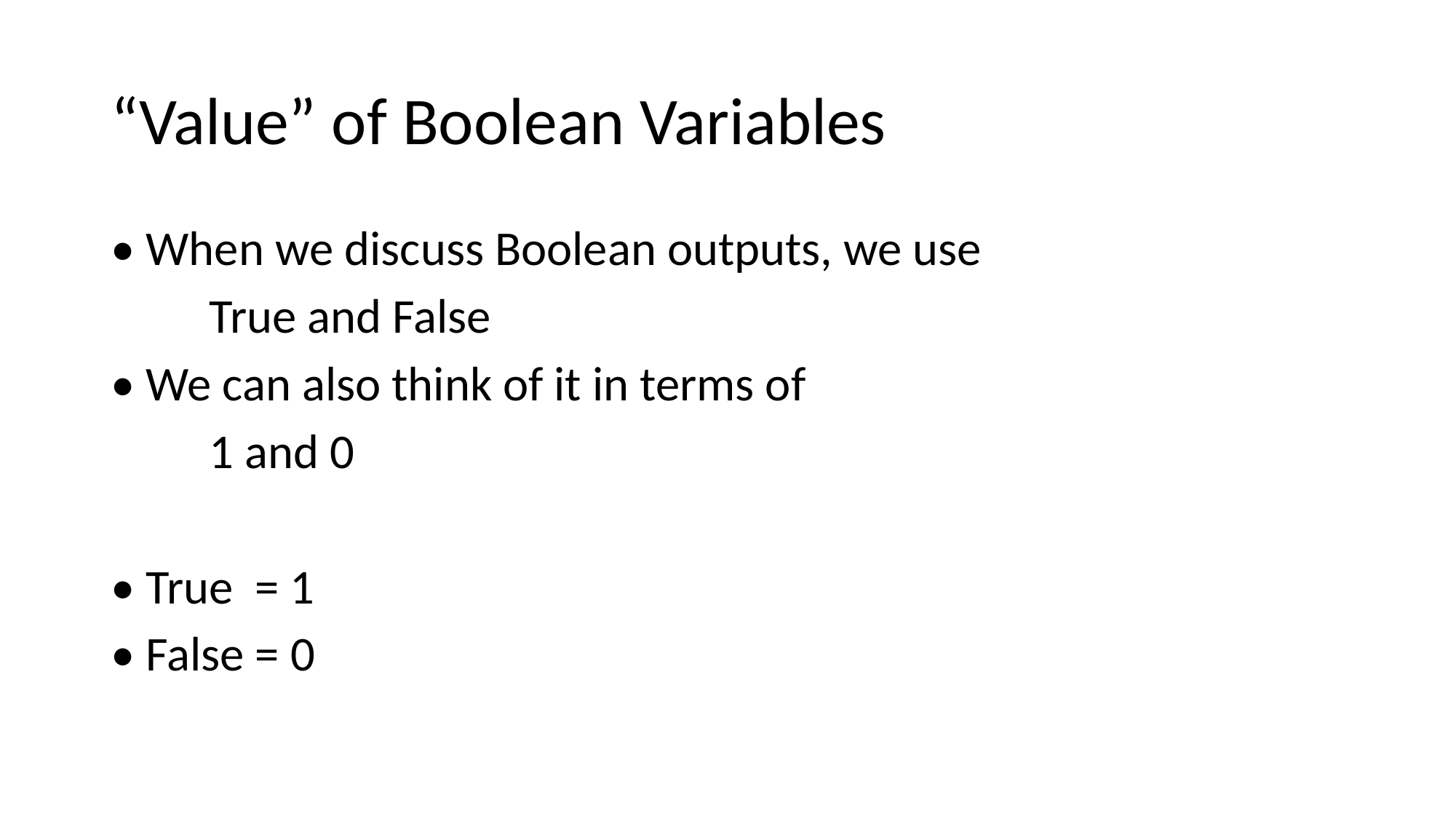

# “Value” of Boolean Variables
• When we discuss Boolean outputs, we use
         True and False
• We can also think of it in terms of
         1 and 0

• True  = 1
• False = 0